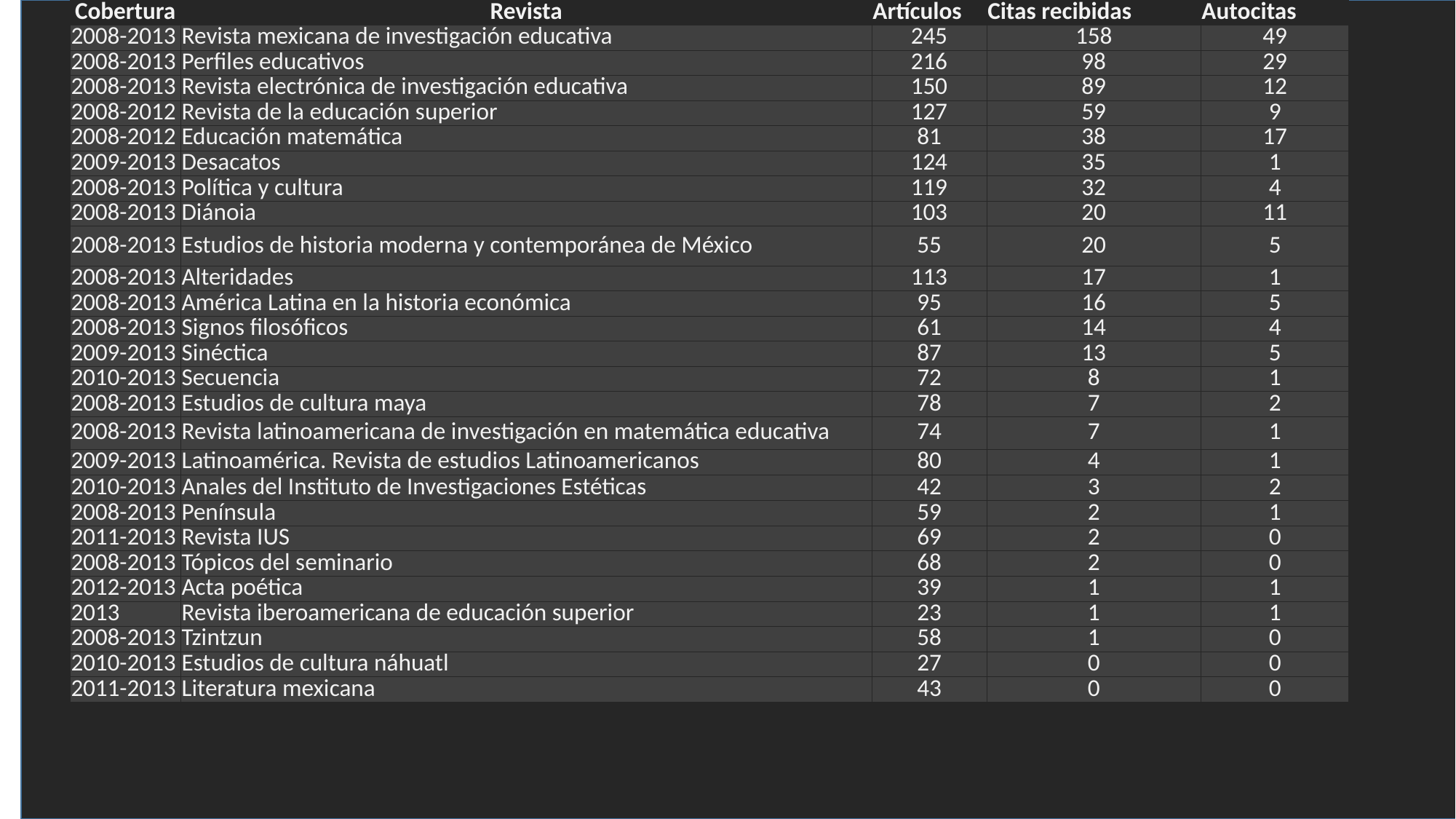

| Cobertura | Revista | Artículos | Citas recibidas | Autocitas |
| --- | --- | --- | --- | --- |
| 2008-2013 | Revista mexicana de investigación educativa | 245 | 158 | 49 |
| 2008-2013 | Perfiles educativos | 216 | 98 | 29 |
| 2008-2013 | Revista electrónica de investigación educativa | 150 | 89 | 12 |
| 2008-2012 | Revista de la educación superior | 127 | 59 | 9 |
| 2008-2012 | Educación matemática | 81 | 38 | 17 |
| 2009-2013 | Desacatos | 124 | 35 | 1 |
| 2008-2013 | Política y cultura | 119 | 32 | 4 |
| 2008-2013 | Diánoia | 103 | 20 | 11 |
| 2008-2013 | Estudios de historia moderna y contemporánea de México | 55 | 20 | 5 |
| 2008-2013 | Alteridades | 113 | 17 | 1 |
| 2008-2013 | América Latina en la historia económica | 95 | 16 | 5 |
| 2008-2013 | Signos filosóficos | 61 | 14 | 4 |
| 2009-2013 | Sinéctica | 87 | 13 | 5 |
| 2010-2013 | Secuencia | 72 | 8 | 1 |
| 2008-2013 | Estudios de cultura maya | 78 | 7 | 2 |
| 2008-2013 | Revista latinoamericana de investigación en matemática educativa | 74 | 7 | 1 |
| 2009-2013 | Latinoamérica. Revista de estudios Latinoamericanos | 80 | 4 | 1 |
| 2010-2013 | Anales del Instituto de Investigaciones Estéticas | 42 | 3 | 2 |
| 2008-2013 | Península | 59 | 2 | 1 |
| 2011-2013 | Revista IUS | 69 | 2 | 0 |
| 2008-2013 | Tópicos del seminario | 68 | 2 | 0 |
| 2012-2013 | Acta poética | 39 | 1 | 1 |
| 2013 | Revista iberoamericana de educación superior | 23 | 1 | 1 |
| 2008-2013 | Tzintzun | 58 | 1 | 0 |
| 2010-2013 | Estudios de cultura náhuatl | 27 | 0 | 0 |
| 2011-2013 | Literatura mexicana | 43 | 0 | 0 |